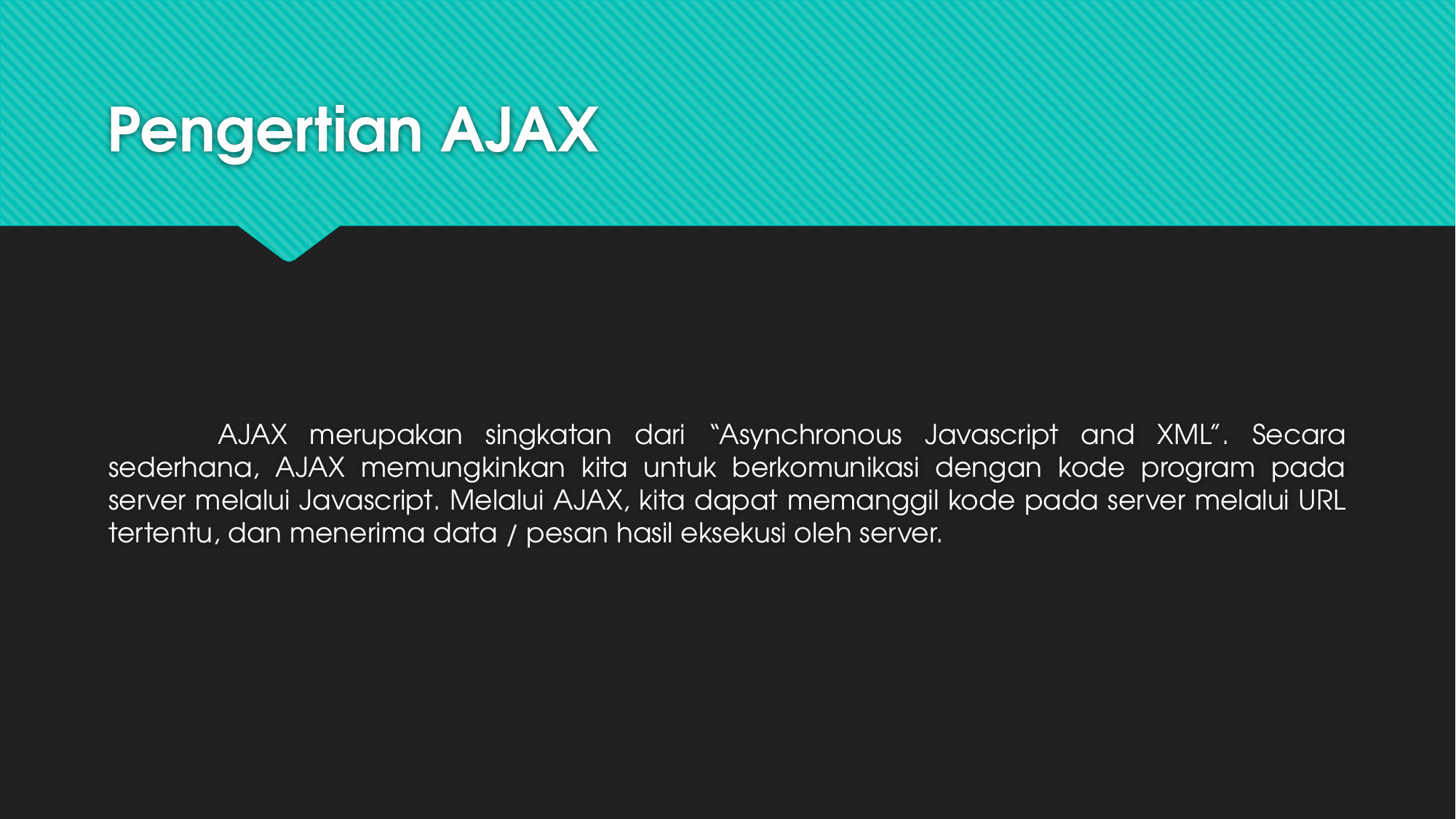

# Pengertian AJAX
	AJAX merupakan singkatan dari “Asynchronous Javascript and XML”. Secara sederhana, AJAX memungkinkan kita untuk berkomunikasi dengan kode program pada server melalui Javascript. Melalui AJAX, kita dapat memanggil kode pada server melalui URL tertentu, dan menerima data / pesan hasil eksekusi oleh server.